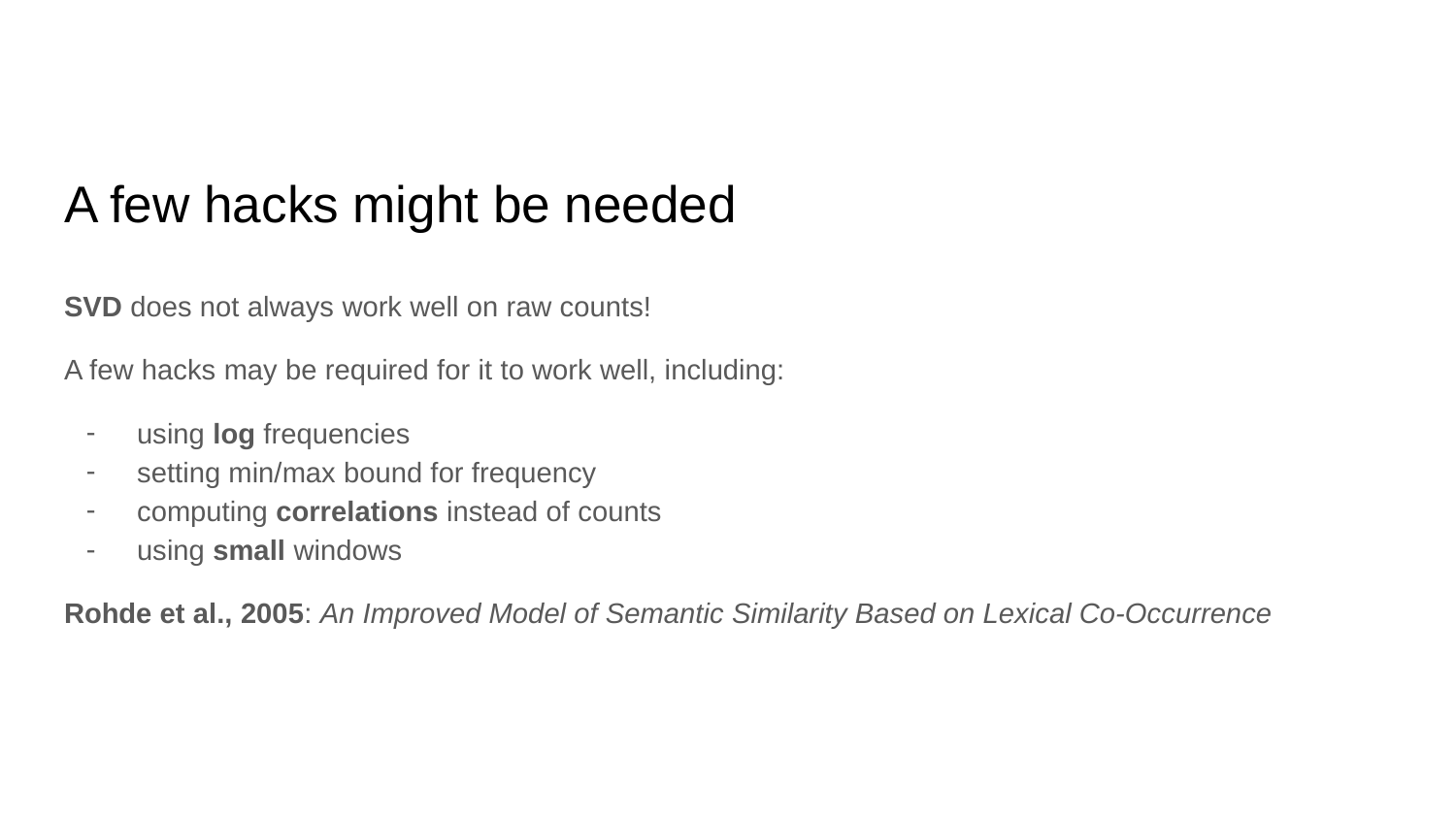

# A few hacks might be needed
SVD does not always work well on raw counts!
A few hacks may be required for it to work well, including:
using log frequencies
setting min/max bound for frequency
computing correlations instead of counts
using small windows
Rohde et al., 2005: An Improved Model of Semantic Similarity Based on Lexical Co-Occurrence